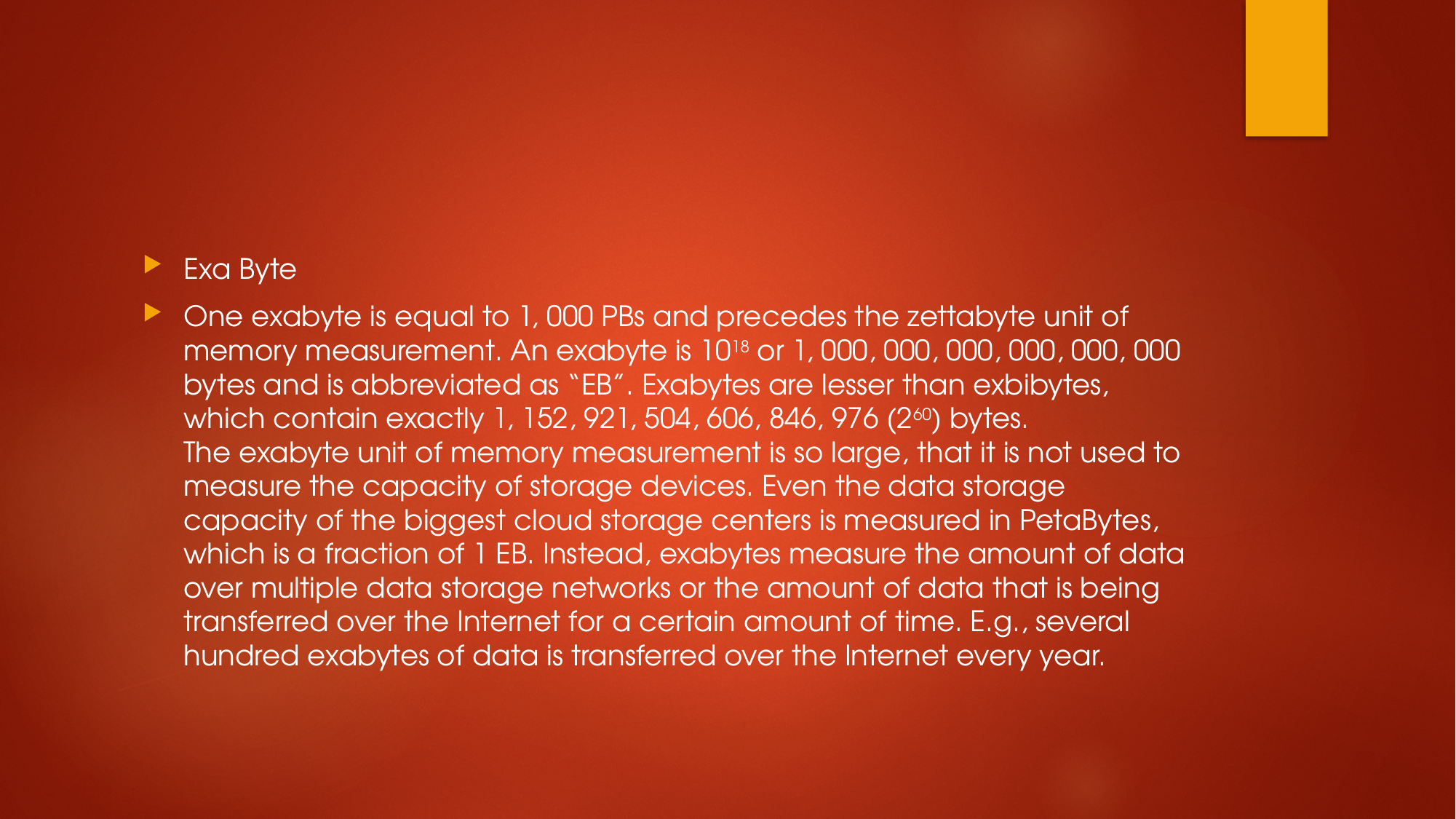

#
Exa Byte
One exabyte is equal to 1, 000 PBs and precedes the zettabyte unit of memory measurement. An exabyte is 1018 or 1, 000, 000, 000, 000, 000, 000 bytes and is abbreviated as “EB”. Exabytes are lesser than exbibytes, which contain exactly 1, 152, 921, 504, 606, 846, 976 (260) bytes. 
The exabyte unit of memory measurement is so large, that it is not used to measure the capacity of storage devices. Even the data storage capacity of the biggest cloud storage centers is measured in PetaBytes, which is a fraction of 1 EB. Instead, exabytes measure the amount of data over multiple data storage networks or the amount of data that is being transferred over the Internet for a certain amount of time. E.g., several hundred exabytes of data is transferred over the Internet every year.